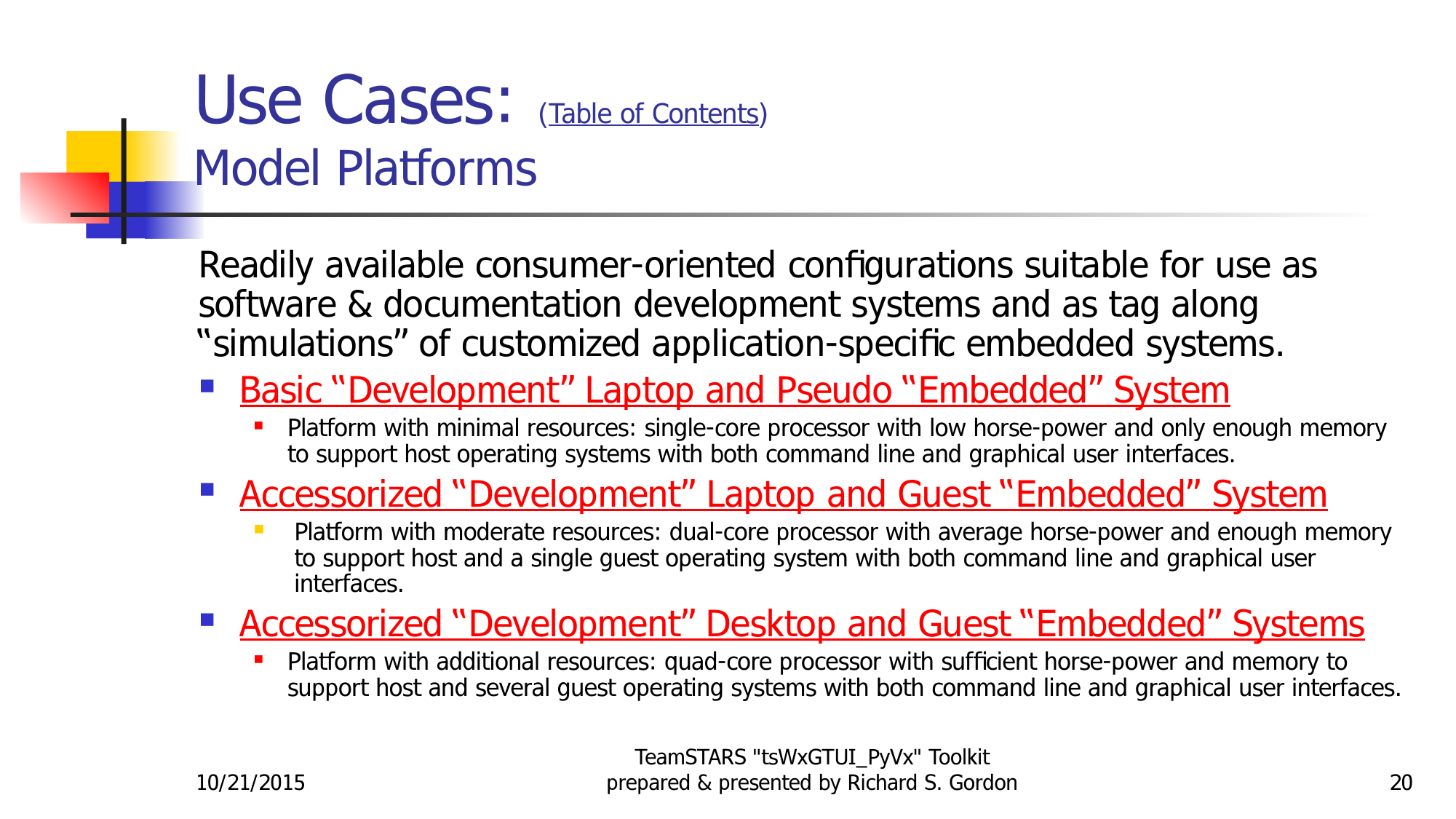

# Use Cases: (Table of Contents) Model Platforms
Readily available consumer-oriented configurations suitable for use as software & documentation development systems and as tag along “simulations” of customized application-specific embedded systems.
Basic “Development” Laptop and Pseudo “Embedded” System
Platform with minimal resources: single-core processor with low horse-power and only enough memory to support host operating systems with both command line and graphical user interfaces.
Accessorized “Development” Laptop and Guest “Embedded” System
Platform with moderate resources: dual-core processor with average horse-power and enough memory to support host and a single guest operating system with both command line and graphical user interfaces.
Accessorized “Development” Desktop and Guest “Embedded” Systems
Platform with additional resources: quad-core processor with sufficient horse-power and memory to support host and several guest operating systems with both command line and graphical user interfaces.
10/21/2015
TeamSTARS "tsWxGTUI_PyVx" Toolkit prepared & presented by Richard S. Gordon
20